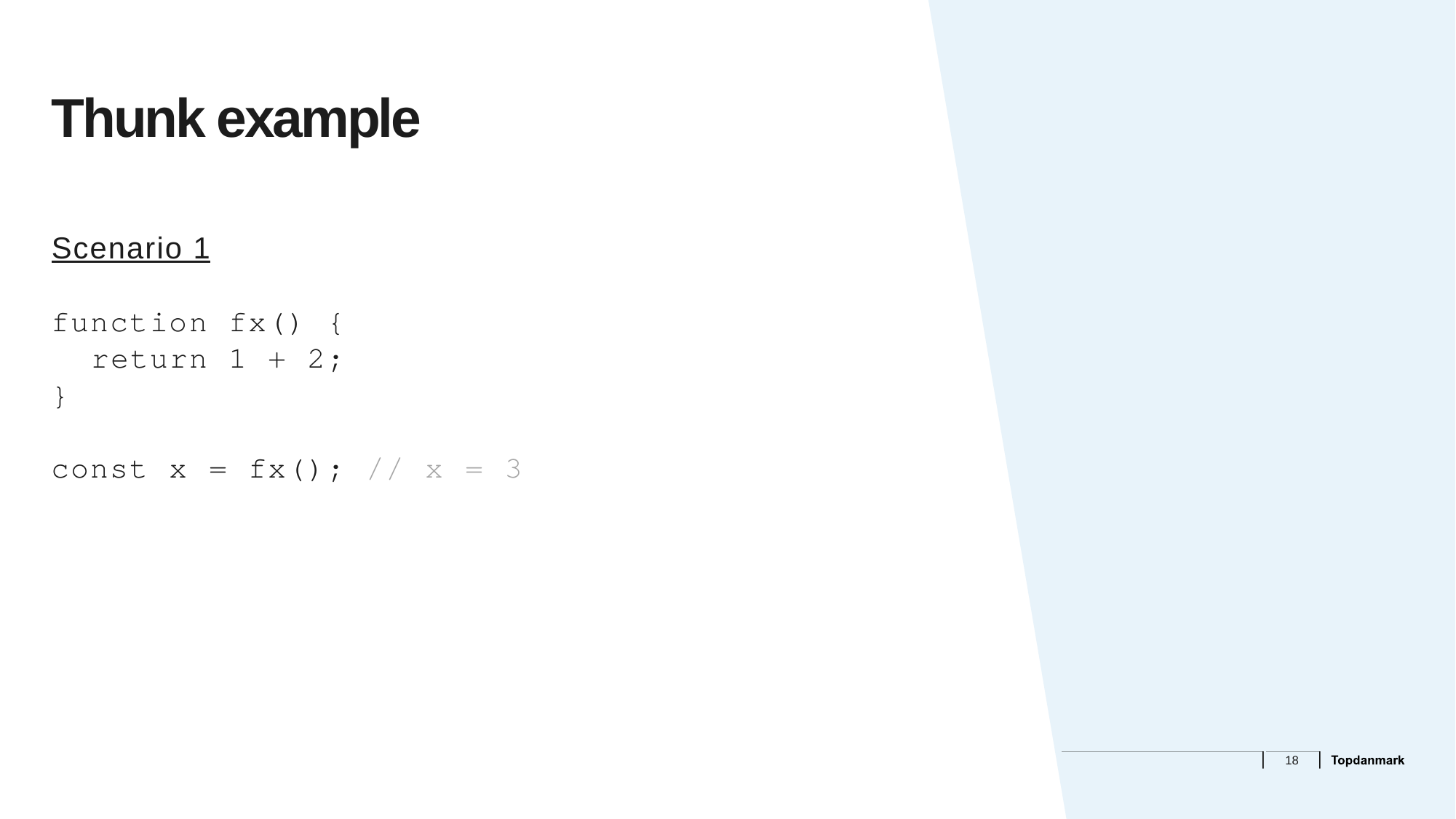

# Thunk example

Scenario 1

function fx() {
  return 1 + 2;
}

const x = fx(); // x = 3

18

08/04/2019